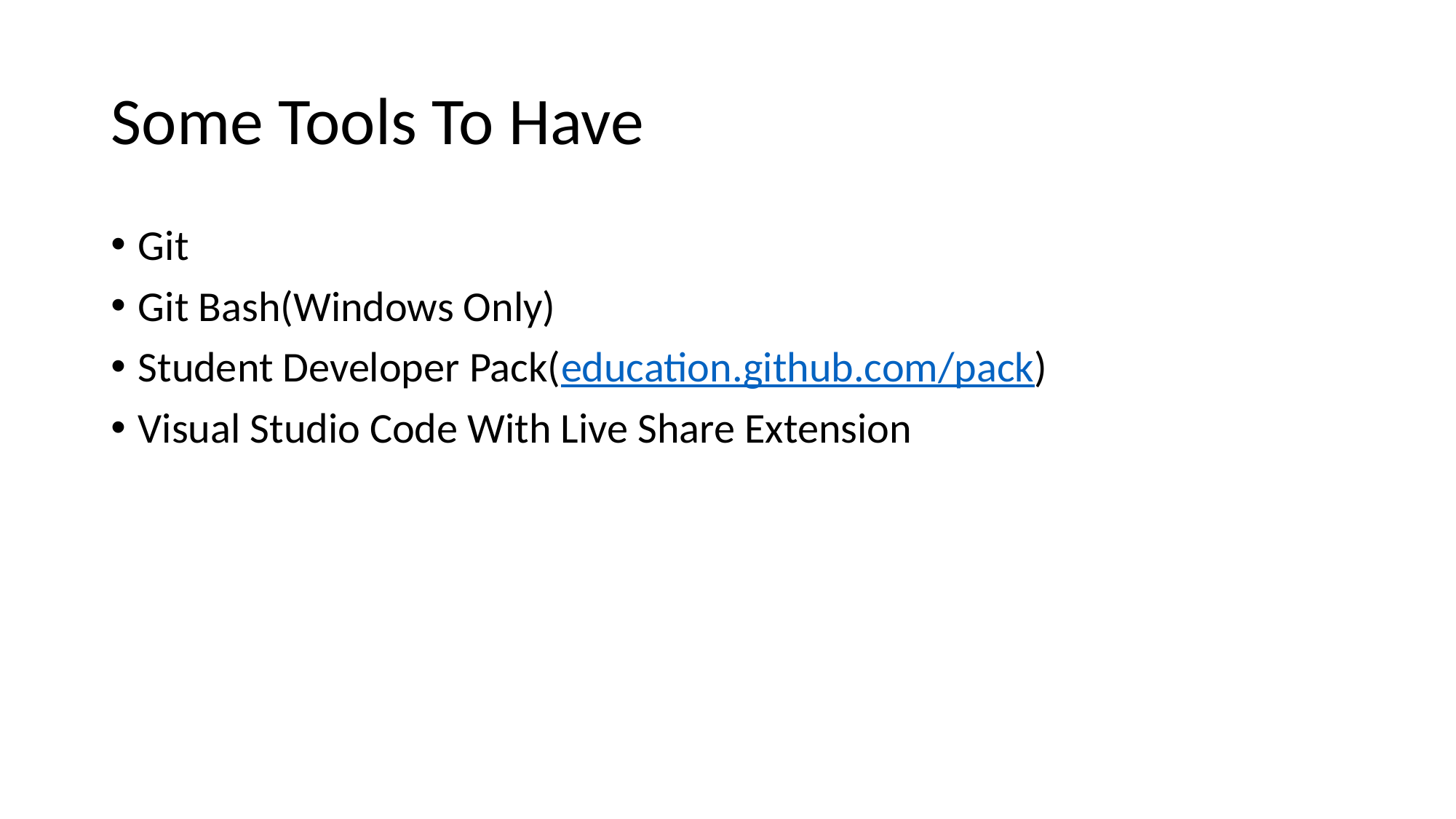

# Some Tools To Have
Git
Git Bash(Windows Only)
Student Developer Pack(education.github.com/pack)
Visual Studio Code With Live Share Extension